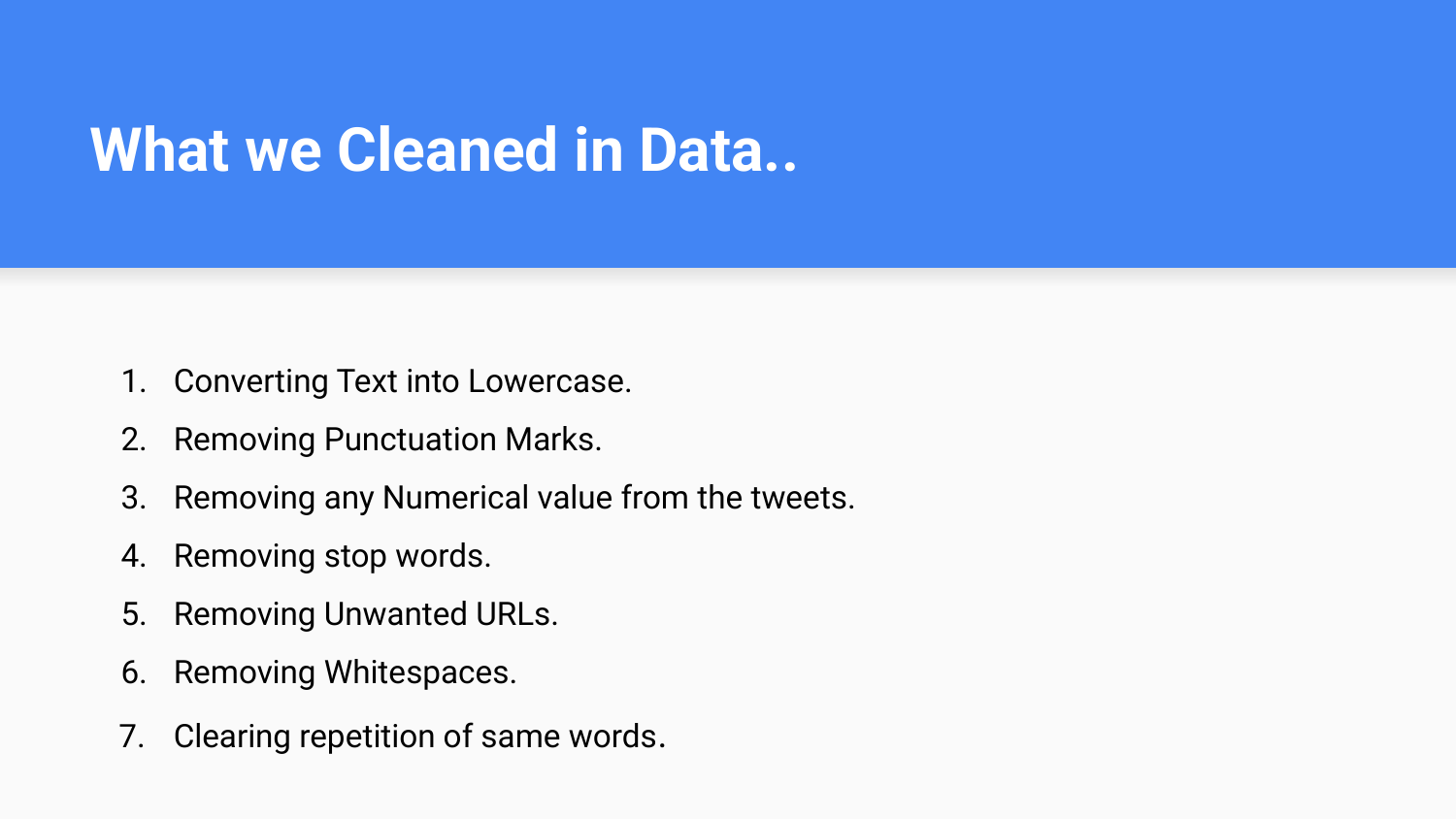

# What we Cleaned in Data..
Converting Text into Lowercase.
Removing Punctuation Marks.
Removing any Numerical value from the tweets.
Removing stop words.
Removing Unwanted URLs.
Removing Whitespaces.
Clearing repetition of same words.